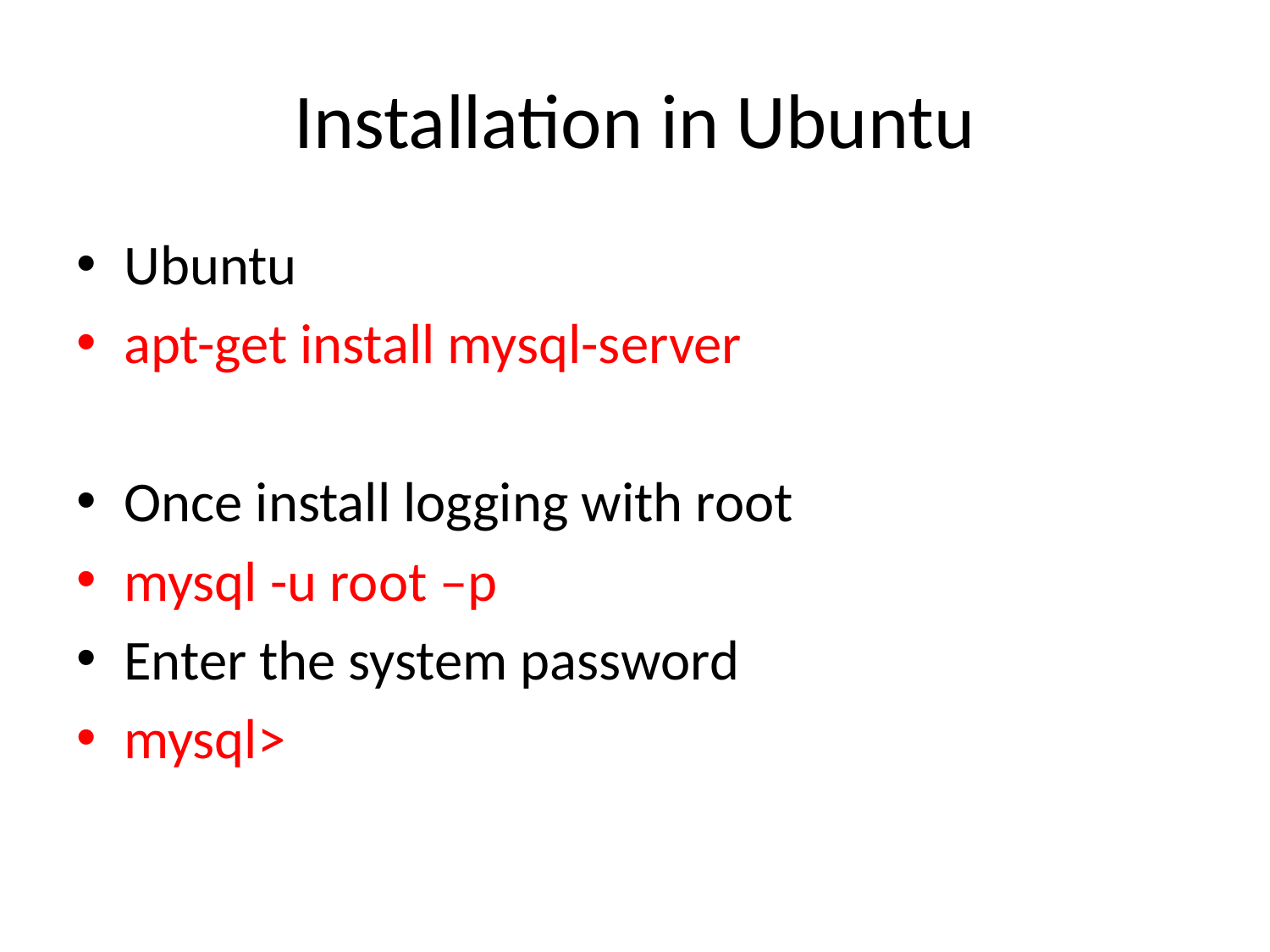

# Installation in Ubuntu
Ubuntu
apt-get install mysql-server

Once install logging with root
mysql -u root –p
Enter the system password
mysql>